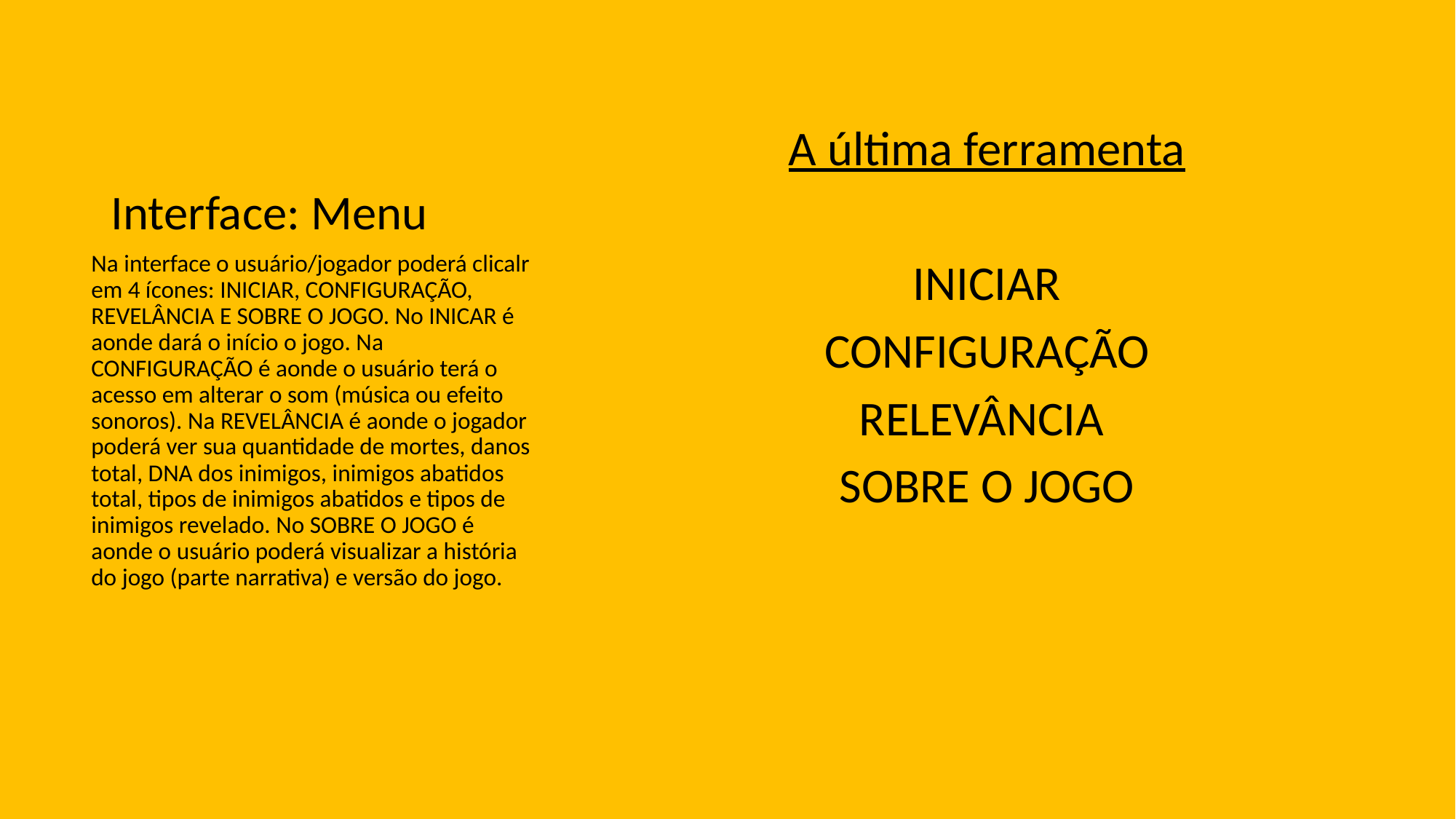

# Interface: Menu
A última ferramenta

INICIAR
CONFIGURAÇÃO
RELEVÂNCIA
SOBRE O JOGO
Na interface o usuário/jogador poderá clicalr em 4 ícones: INICIAR, CONFIGURAÇÃO, REVELÂNCIA E SOBRE O JOGO. No INICAR é aonde dará o início o jogo. Na CONFIGURAÇÃO é aonde o usuário terá o acesso em alterar o som (música ou efeito sonoros). Na REVELÂNCIA é aonde o jogador poderá ver sua quantidade de mortes, danos total, DNA dos inimigos, inimigos abatidos total, tipos de inimigos abatidos e tipos de inimigos revelado. No SOBRE O JOGO é aonde o usuário poderá visualizar a história do jogo (parte narrativa) e versão do jogo.